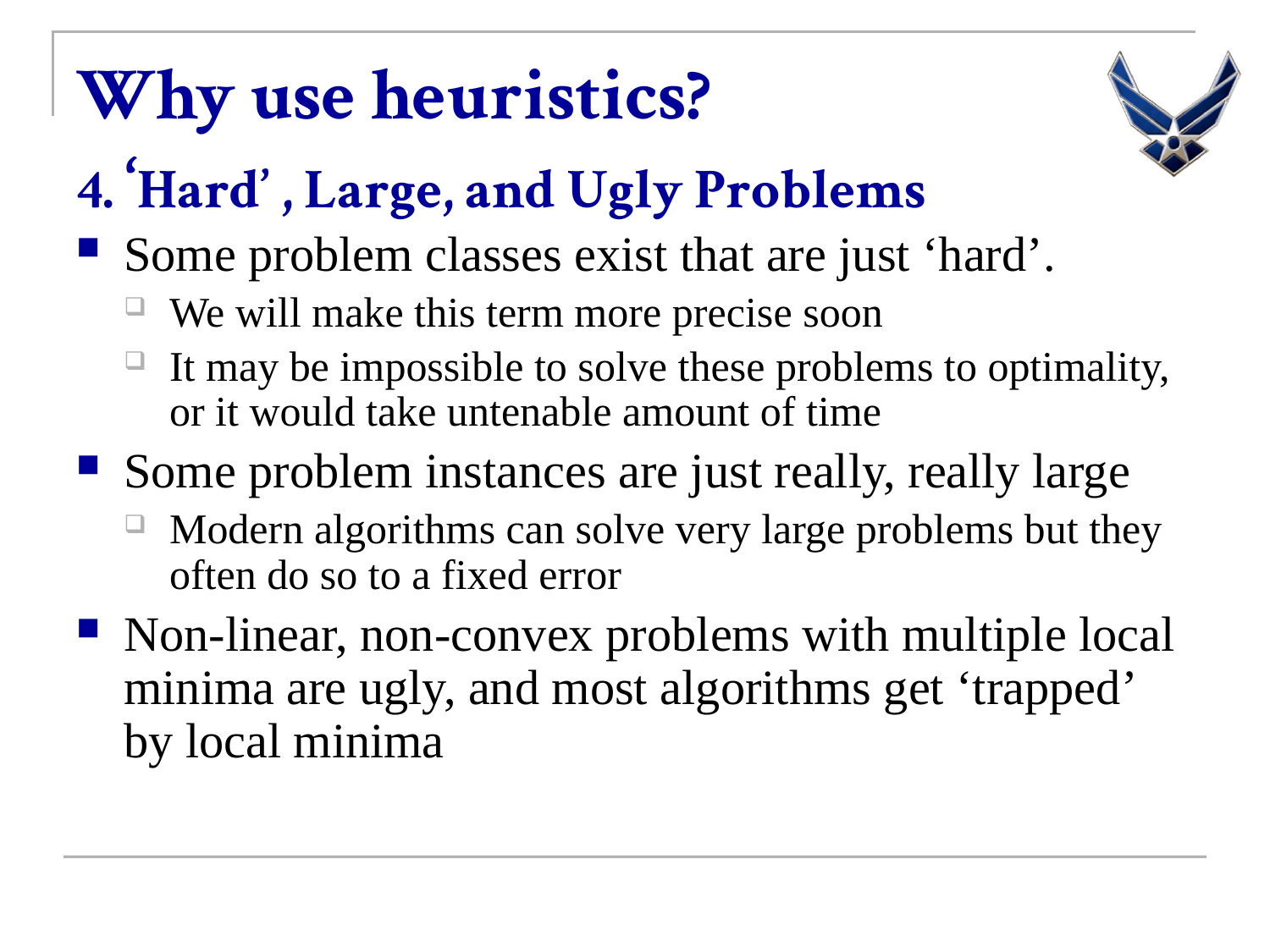

# Why use heuristics? 4. ‘Hard’ , Large, and Ugly Problems
Some problem classes exist that are just ‘hard’.
We will make this term more precise soon
It may be impossible to solve these problems to optimality, or it would take untenable amount of time
Some problem instances are just really, really large
Modern algorithms can solve very large problems but they often do so to a fixed error
Non-linear, non-convex problems with multiple local minima are ugly, and most algorithms get ‘trapped’ by local minima